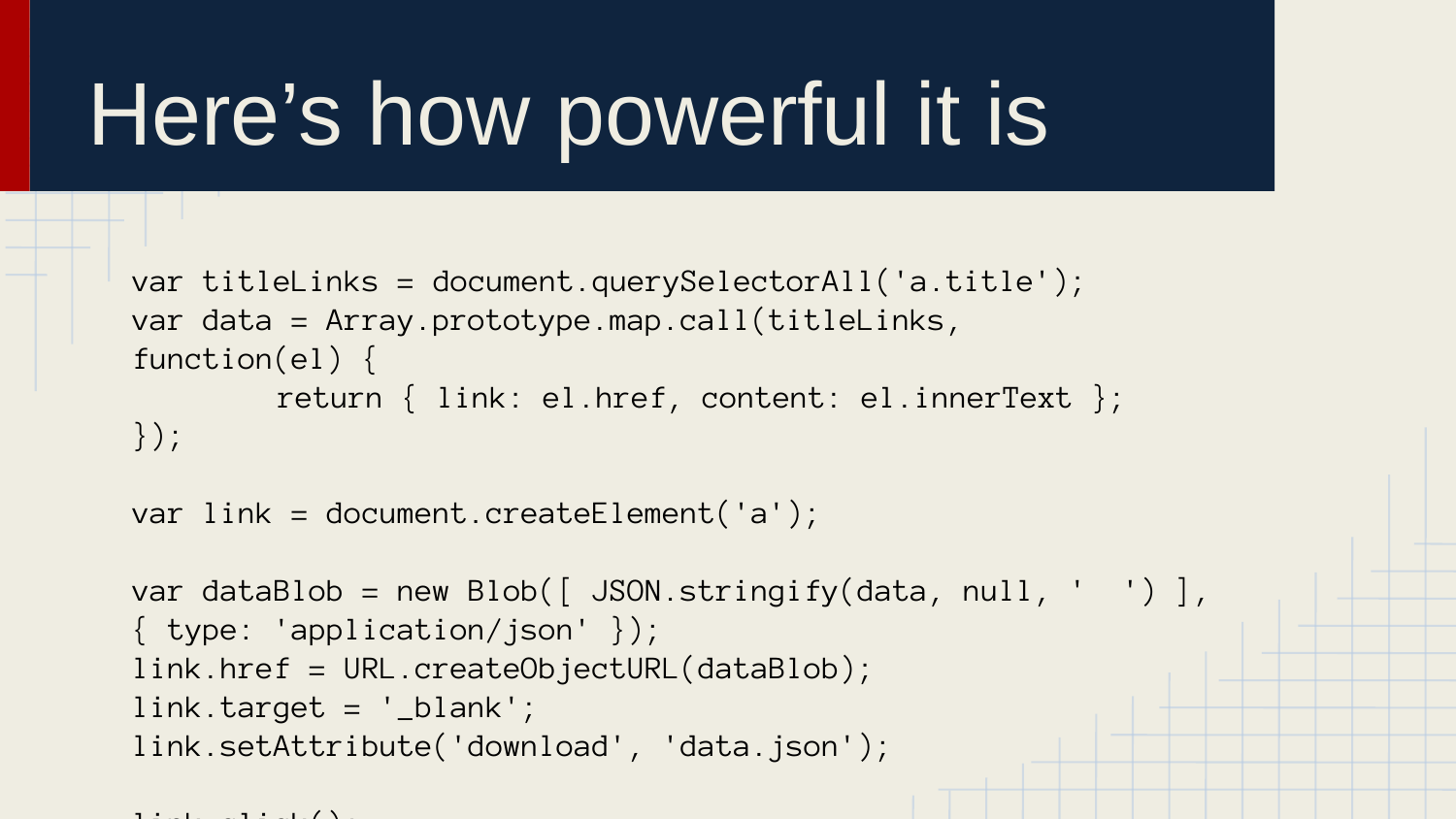

# Here’s how powerful it is
var titleLinks = document.querySelectorAll('a.title');
var data = Array.prototype.map.call(titleLinks,
function(el) {
	return { link: el.href, content: el.innerText };
});

var link = document.createElement('a');

var dataBlob = new Blob([ JSON.stringify(data, null, '  ') ], { type: 'application/json' });
link.href = URL.createObjectURL(dataBlob);
link.target = '_blank';
link.setAttribute('download', 'data.json');

link.click();